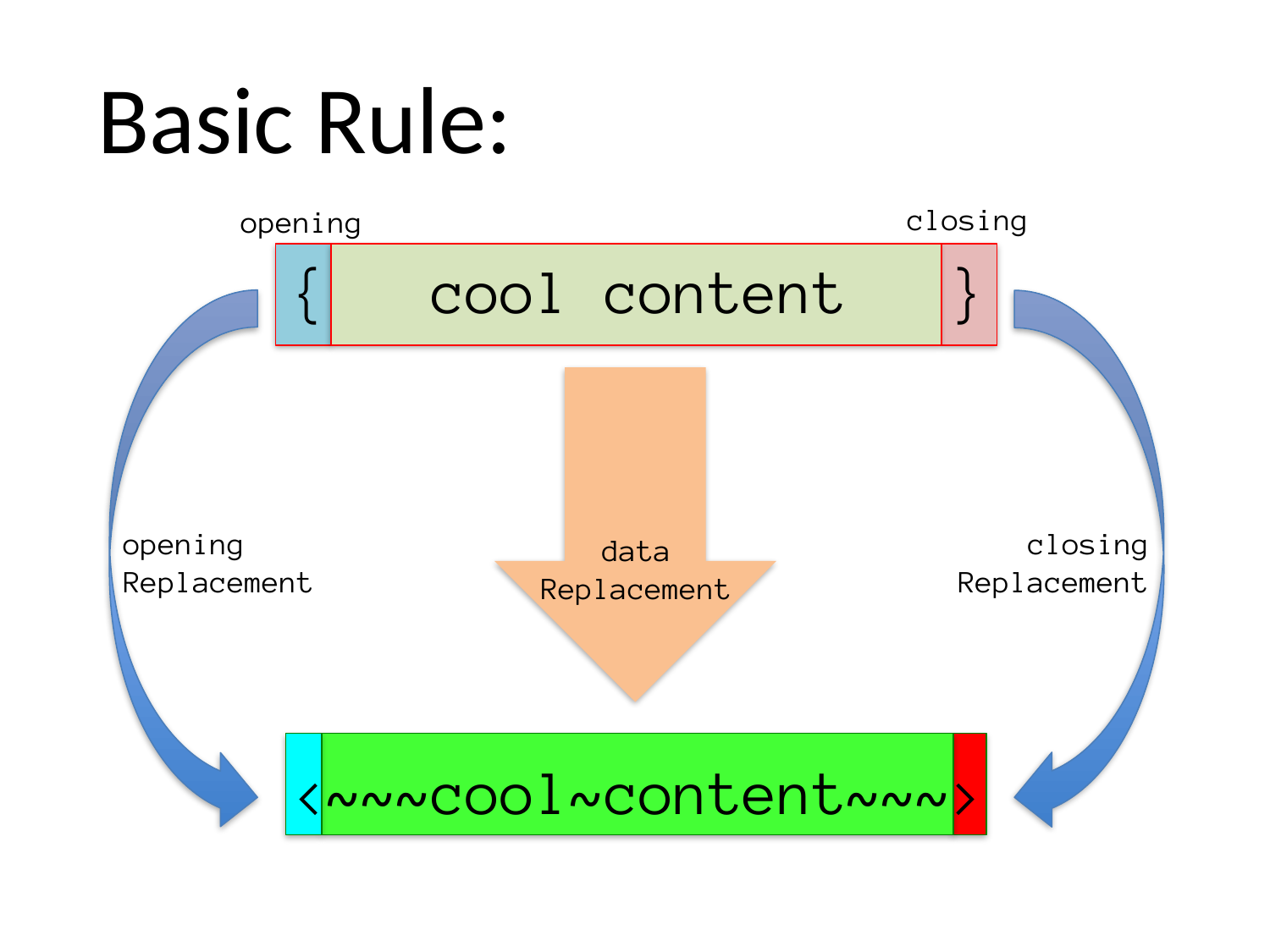

Basic Rule:
closing
opening

{   cool content   }

opening
Replacement
closing
Replacement
data
Replacement

<~~~cool~content~~~>